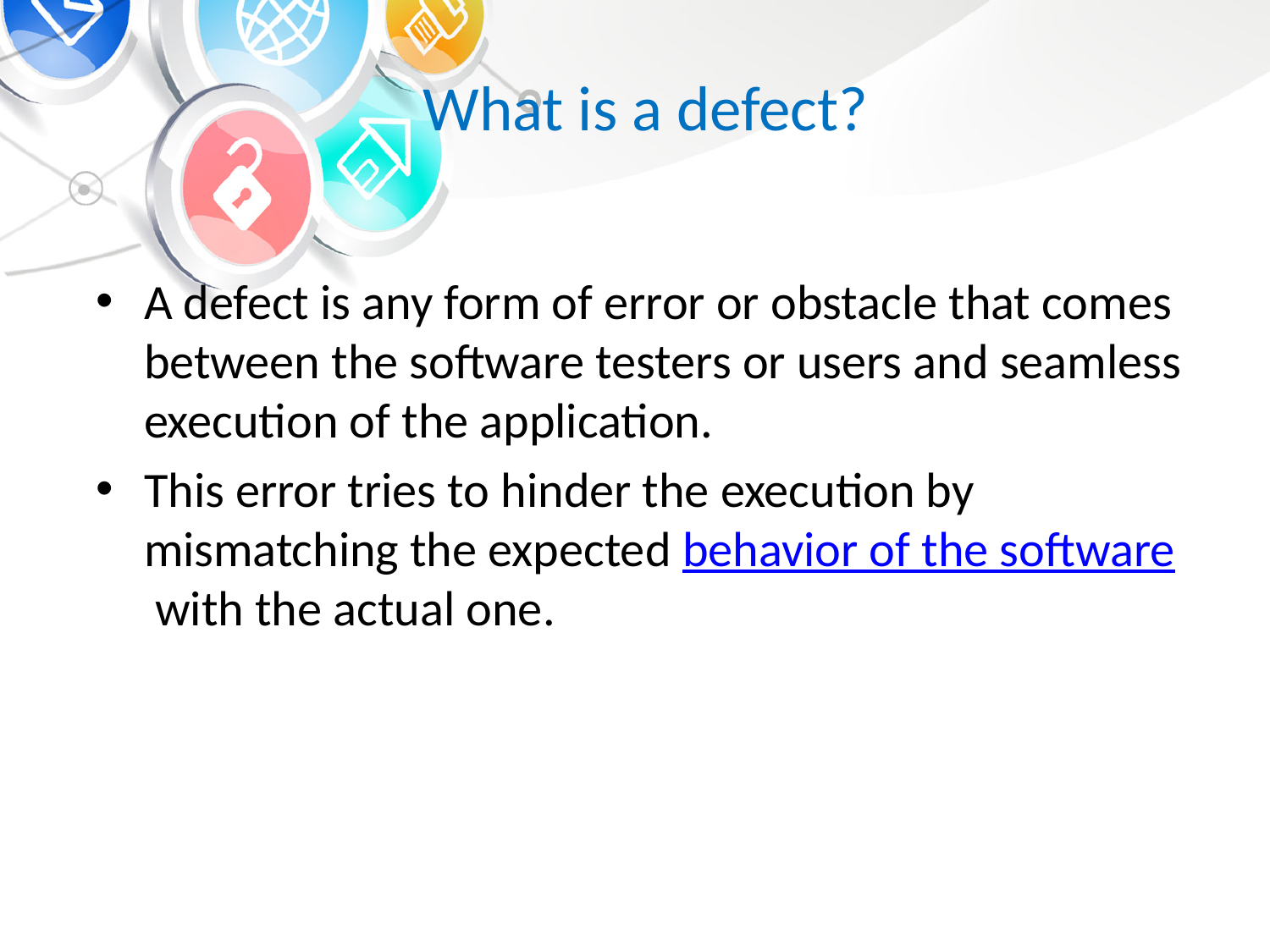

# What is a defect?
A defect is any form of error or obstacle that comes between the software testers or users and seamless execution of the application.
This error tries to hinder the execution by mismatching the expected behavior of the software with the actual one.